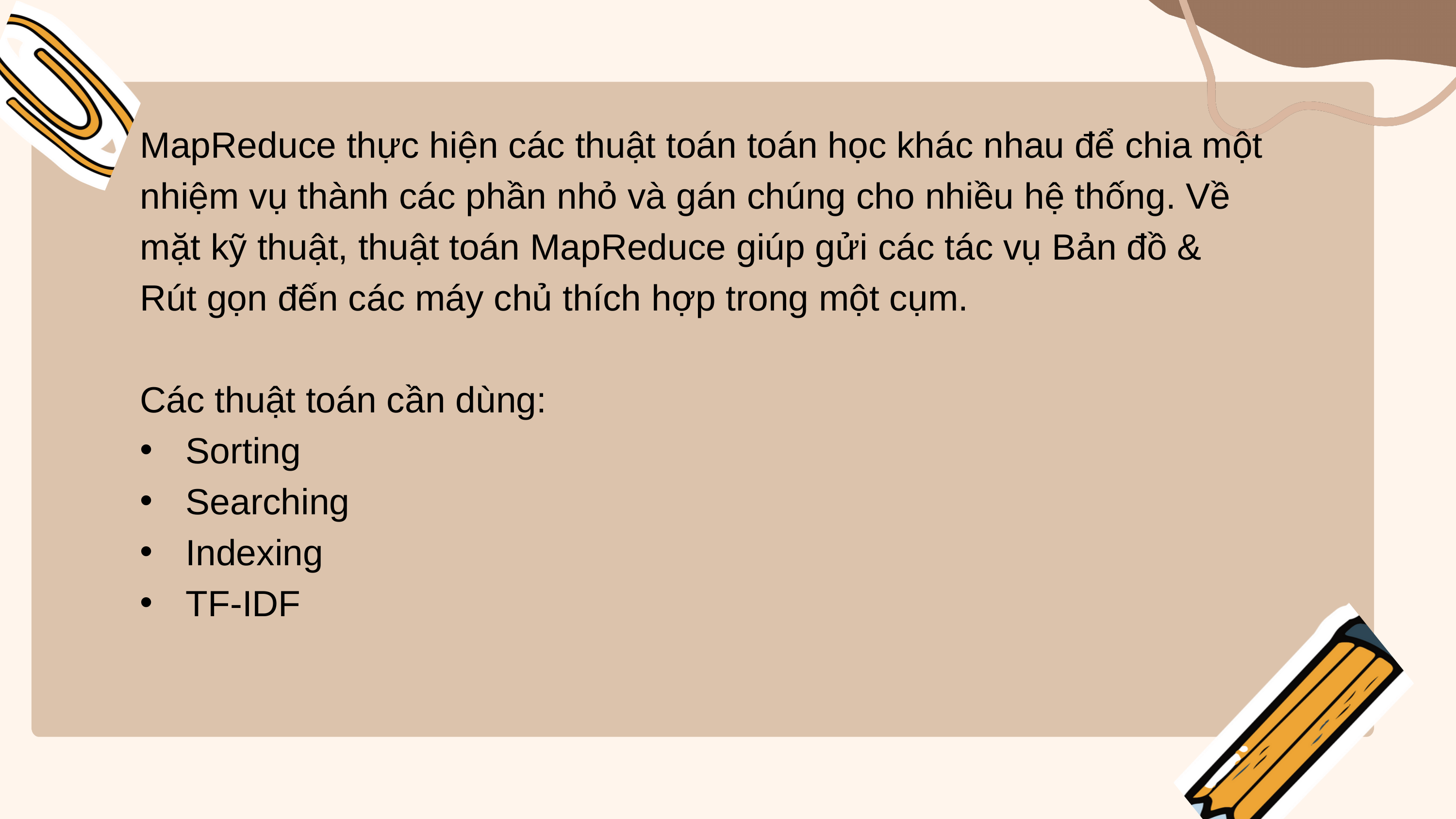

MapReduce thực hiện các thuật toán toán học khác nhau để chia một nhiệm vụ thành các phần nhỏ và gán chúng cho nhiều hệ thống. Về mặt kỹ thuật, thuật toán MapReduce giúp gửi các tác vụ Bản đồ & Rút gọn đến các máy chủ thích hợp trong một cụm.

Các thuật toán cần dùng:
Sorting
Searching
Indexing
TF-IDF